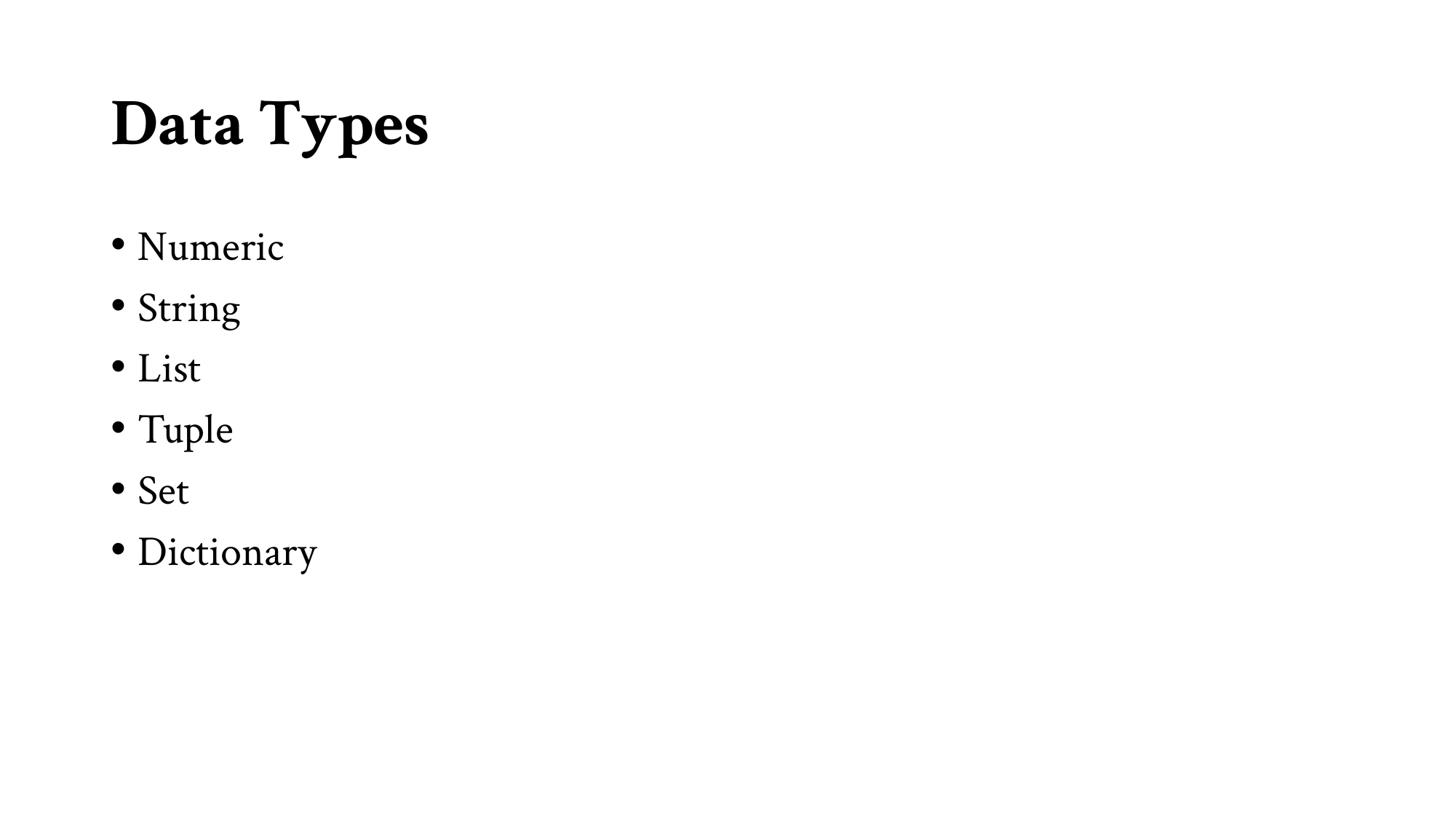

# Data Types
Numeric
String
List
Tuple
Set
Dictionary